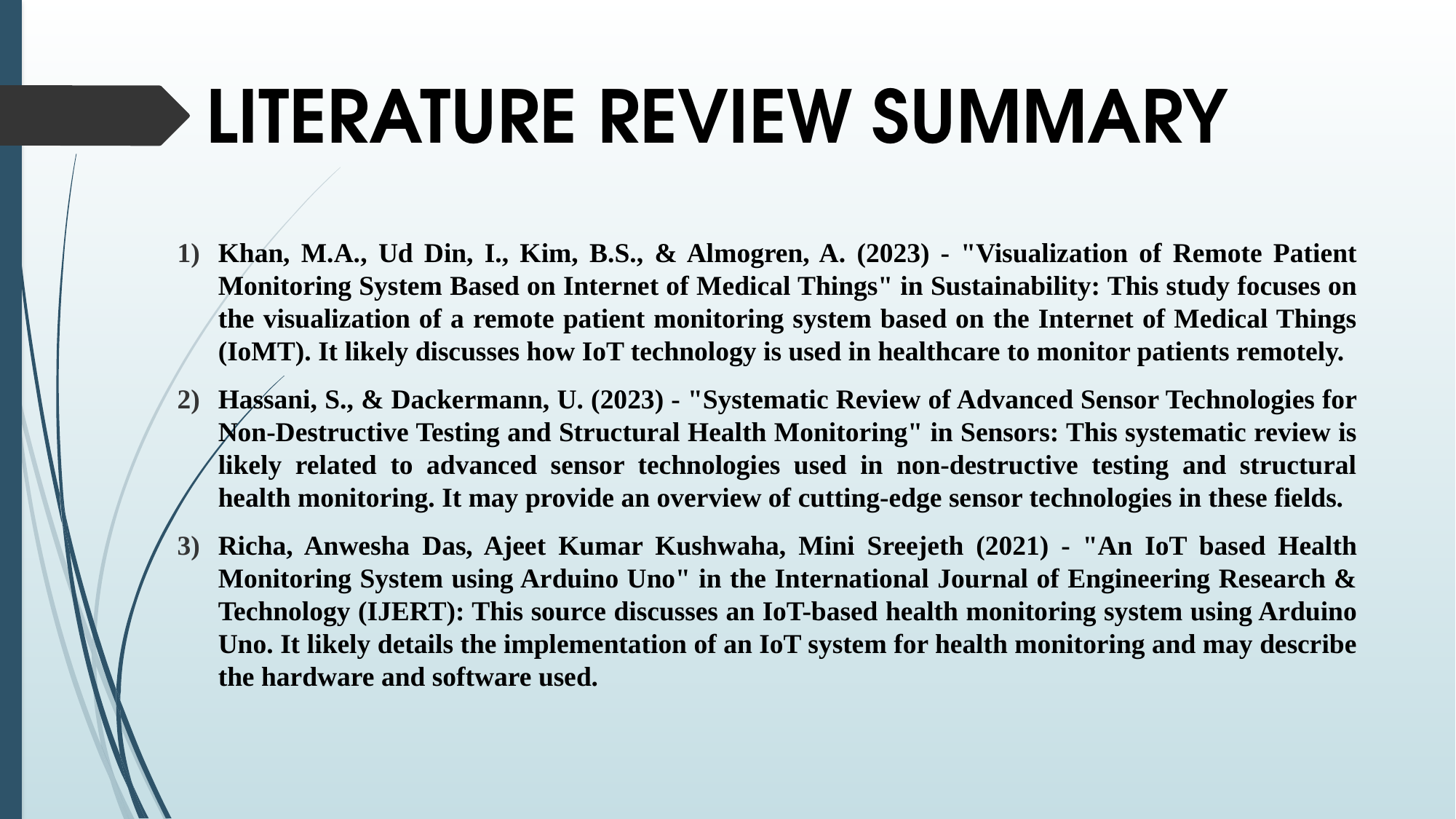

# LITERATURE REVIEW SUMMARY
Khan, M.A., Ud Din, I., Kim, B.S., & Almogren, A. (2023) - "Visualization of Remote Patient Monitoring System Based on Internet of Medical Things" in Sustainability: This study focuses on the visualization of a remote patient monitoring system based on the Internet of Medical Things (IoMT). It likely discusses how IoT technology is used in healthcare to monitor patients remotely.
Hassani, S., & Dackermann, U. (2023) - "Systematic Review of Advanced Sensor Technologies for Non-Destructive Testing and Structural Health Monitoring" in Sensors: This systematic review is likely related to advanced sensor technologies used in non-destructive testing and structural health monitoring. It may provide an overview of cutting-edge sensor technologies in these fields.
Richa, Anwesha Das, Ajeet Kumar Kushwaha, Mini Sreejeth (2021) - "An IoT based Health Monitoring System using Arduino Uno" in the International Journal of Engineering Research & Technology (IJERT): This source discusses an IoT-based health monitoring system using Arduino Uno. It likely details the implementation of an IoT system for health monitoring and may describe the hardware and software used.